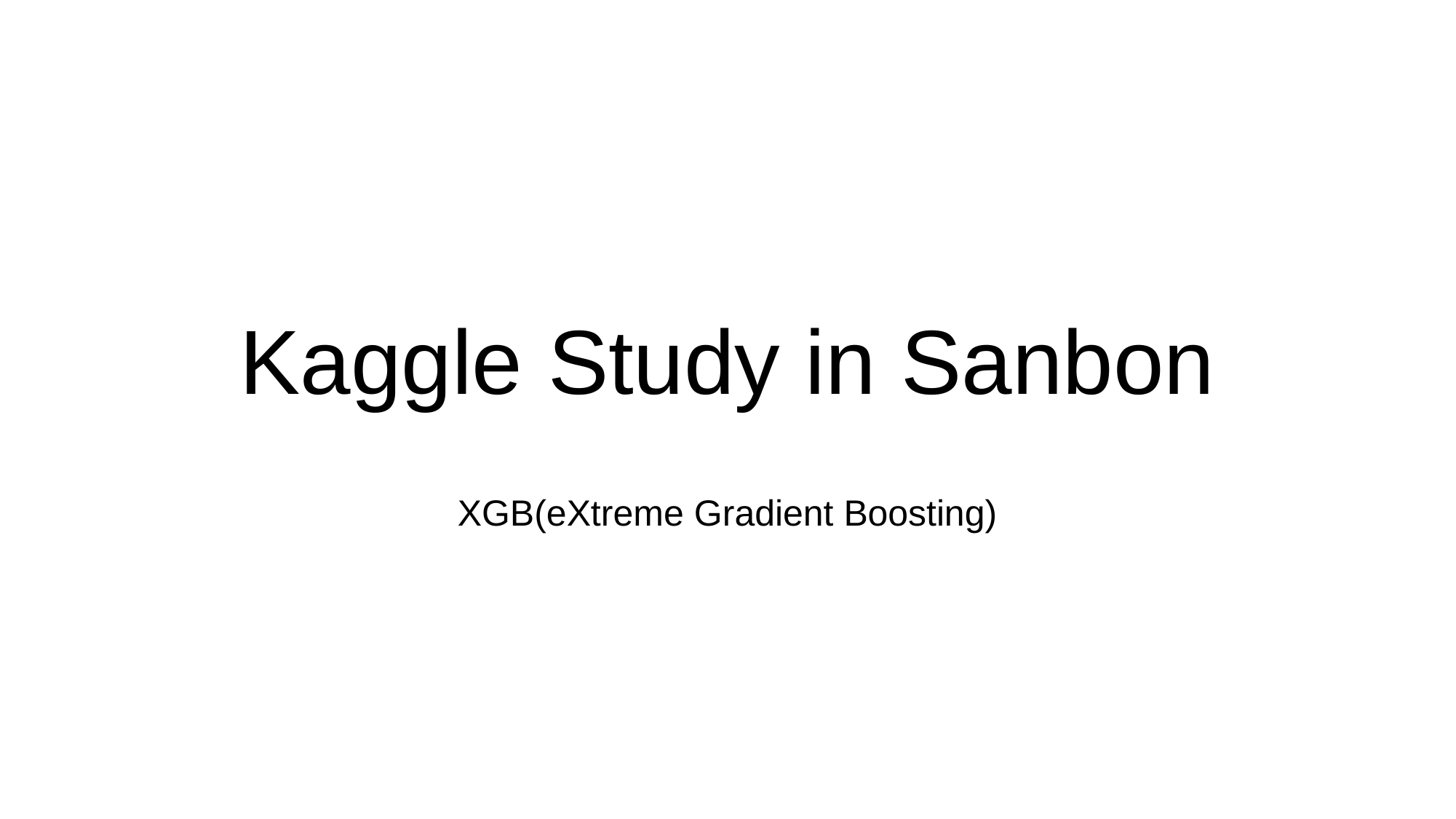

# Kaggle Study in Sanbon

XGB(eXtreme Gradient Boosting)